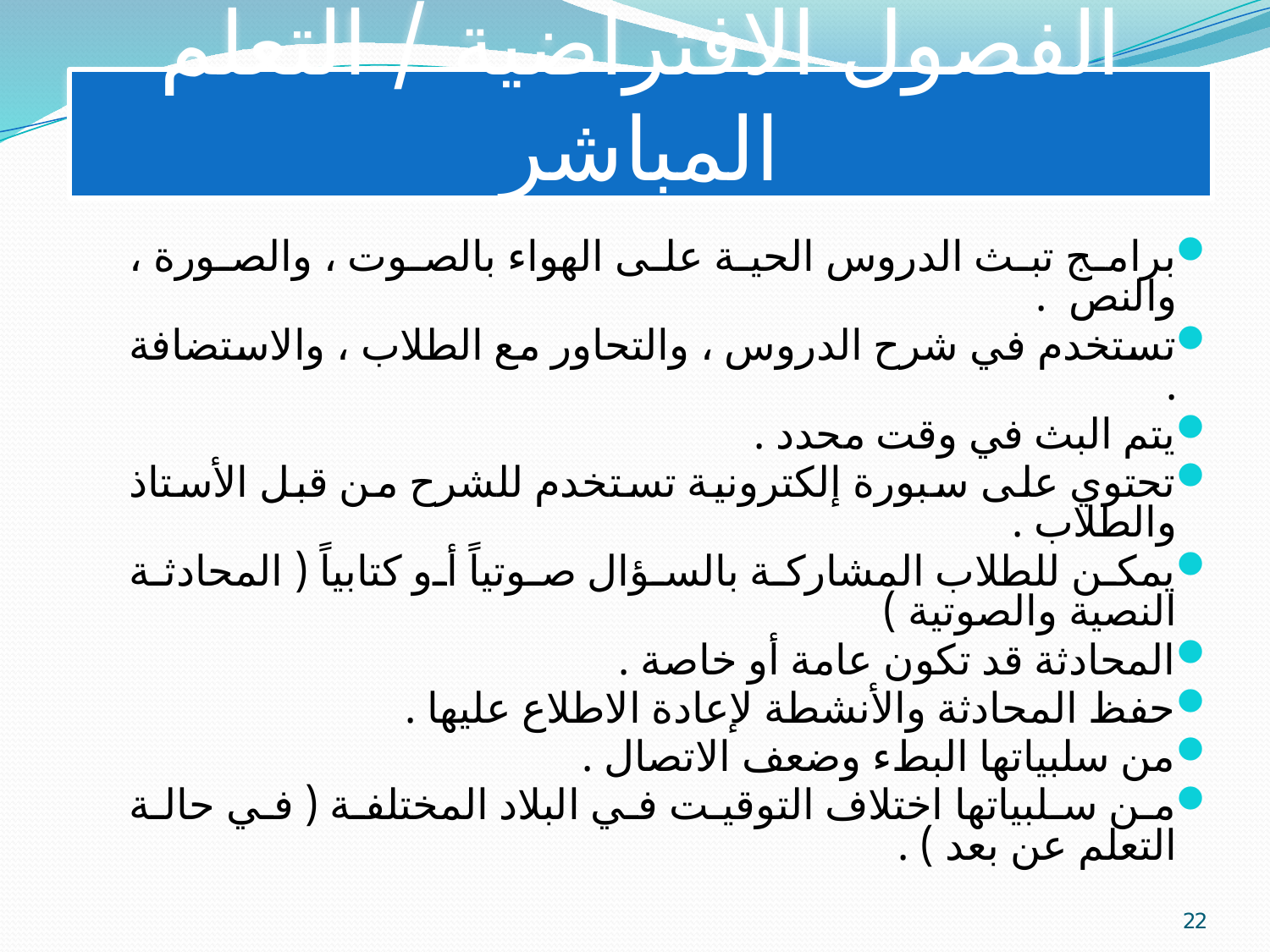

# الفصول الافتراضية / التعلم المباشر
برامج تبث الدروس الحية على الهواء بالصوت ، والصورة ، والنص  .
تستخدم في شرح الدروس ، والتحاور مع الطلاب ، والاستضافة .
يتم البث في وقت محدد .
تحتوي على سبورة إلكترونية تستخدم للشرح من قبل الأستاذ والطلاب .
يمكن للطلاب المشاركة بالسؤال صوتياً أو كتابياً ( المحادثة النصية والصوتية )
المحادثة قد تكون عامة أو خاصة .
حفظ المحادثة والأنشطة لإعادة الاطلاع عليها .
من سلبياتها البطء وضعف الاتصال .
من سلبياتها اختلاف التوقيت في البلاد المختلفة ( في حالة التعلم عن بعد ) .
22